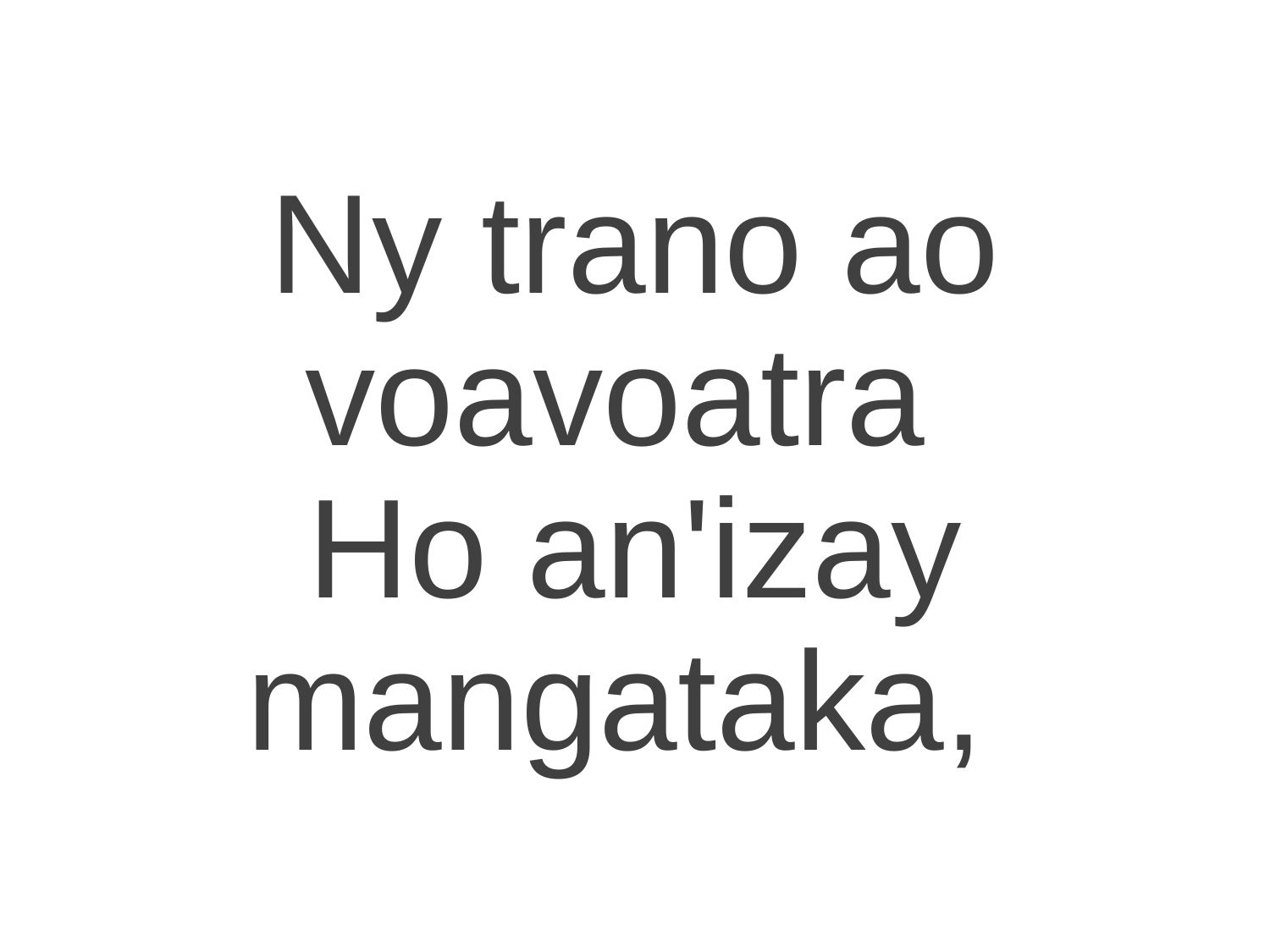

Ny trano ao voavoatra
Ho an'izay mangataka,